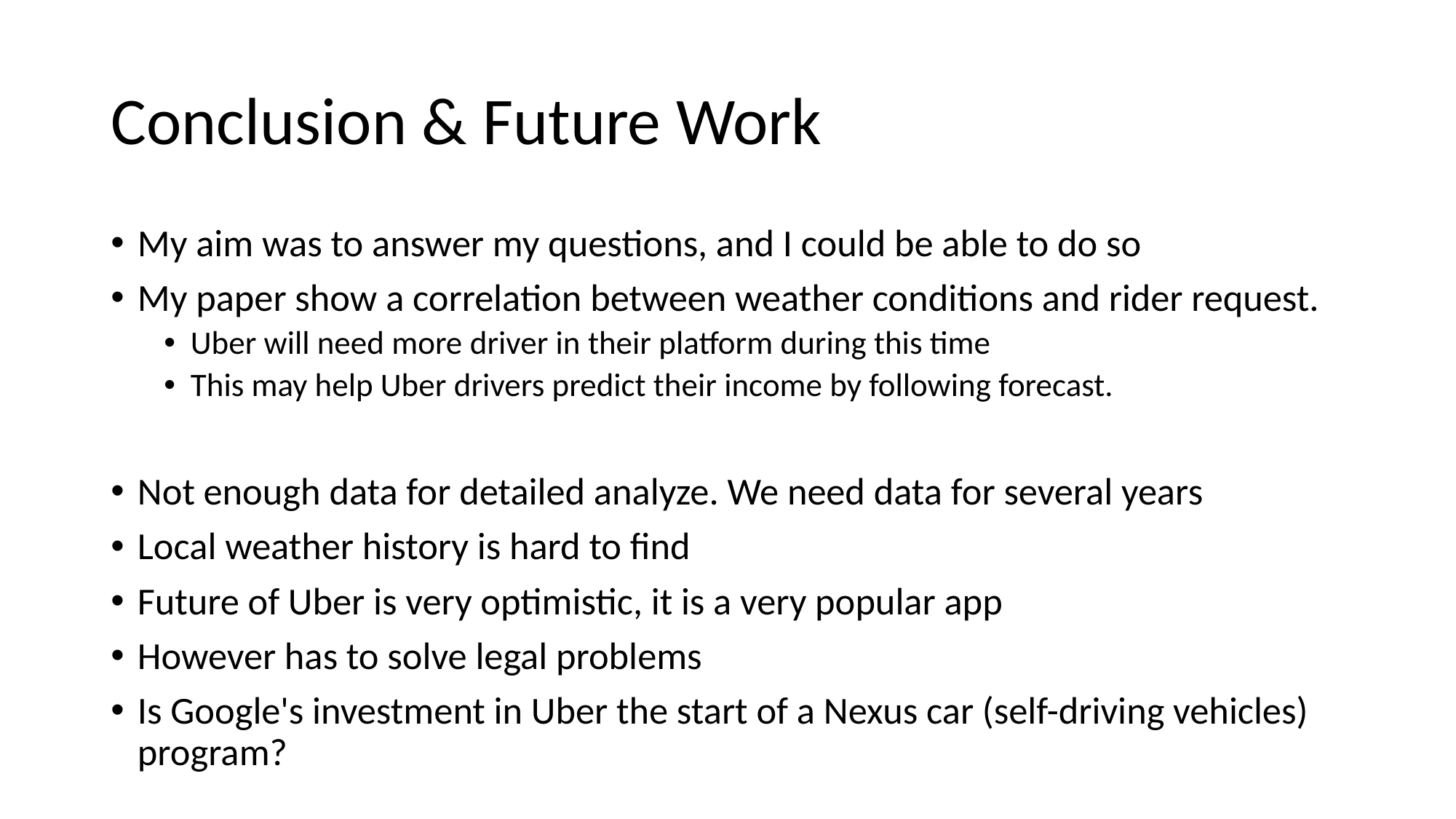

# Conclusion & Future Work
My aim was to answer my questions, and I could be able to do so
My paper show a correlation between weather conditions and rider request.
Uber will need more driver in their platform during this time
This may help Uber drivers predict their income by following forecast.

Not enough data for detailed analyze. We need data for several years
Local weather history is hard to find
Future of Uber is very optimistic, it is a very popular app
However has to solve legal problems
Is Google's investment in Uber the start of a Nexus car (self-driving vehicles) program?